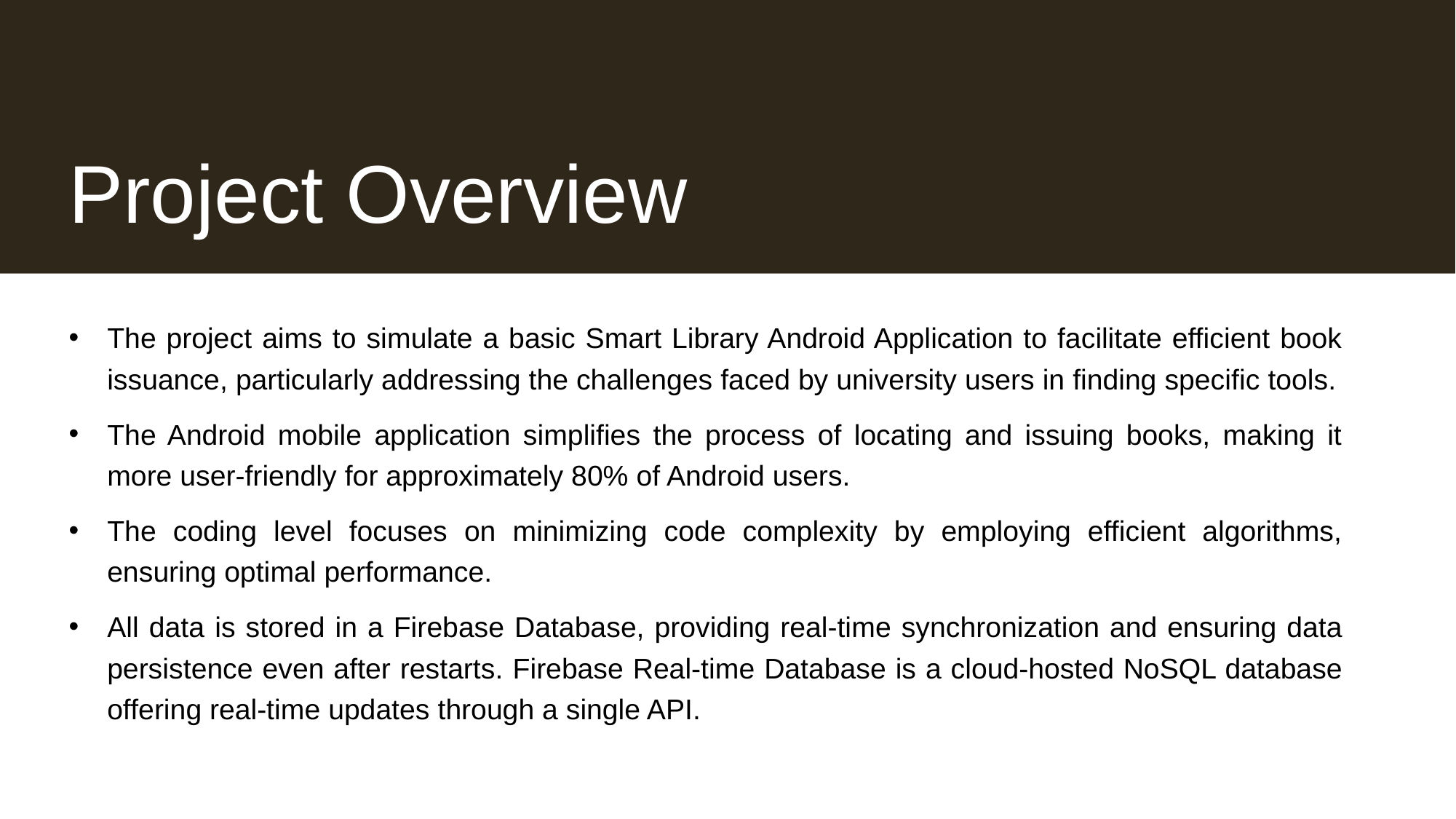

# Project Overview
The project aims to simulate a basic Smart Library Android Application to facilitate efficient book issuance, particularly addressing the challenges faced by university users in finding specific tools.
The Android mobile application simplifies the process of locating and issuing books, making it more user-friendly for approximately 80% of Android users.
The coding level focuses on minimizing code complexity by employing efficient algorithms, ensuring optimal performance.
All data is stored in a Firebase Database, providing real-time synchronization and ensuring data persistence even after restarts. Firebase Real-time Database is a cloud-hosted NoSQL database offering real-time updates through a single API.